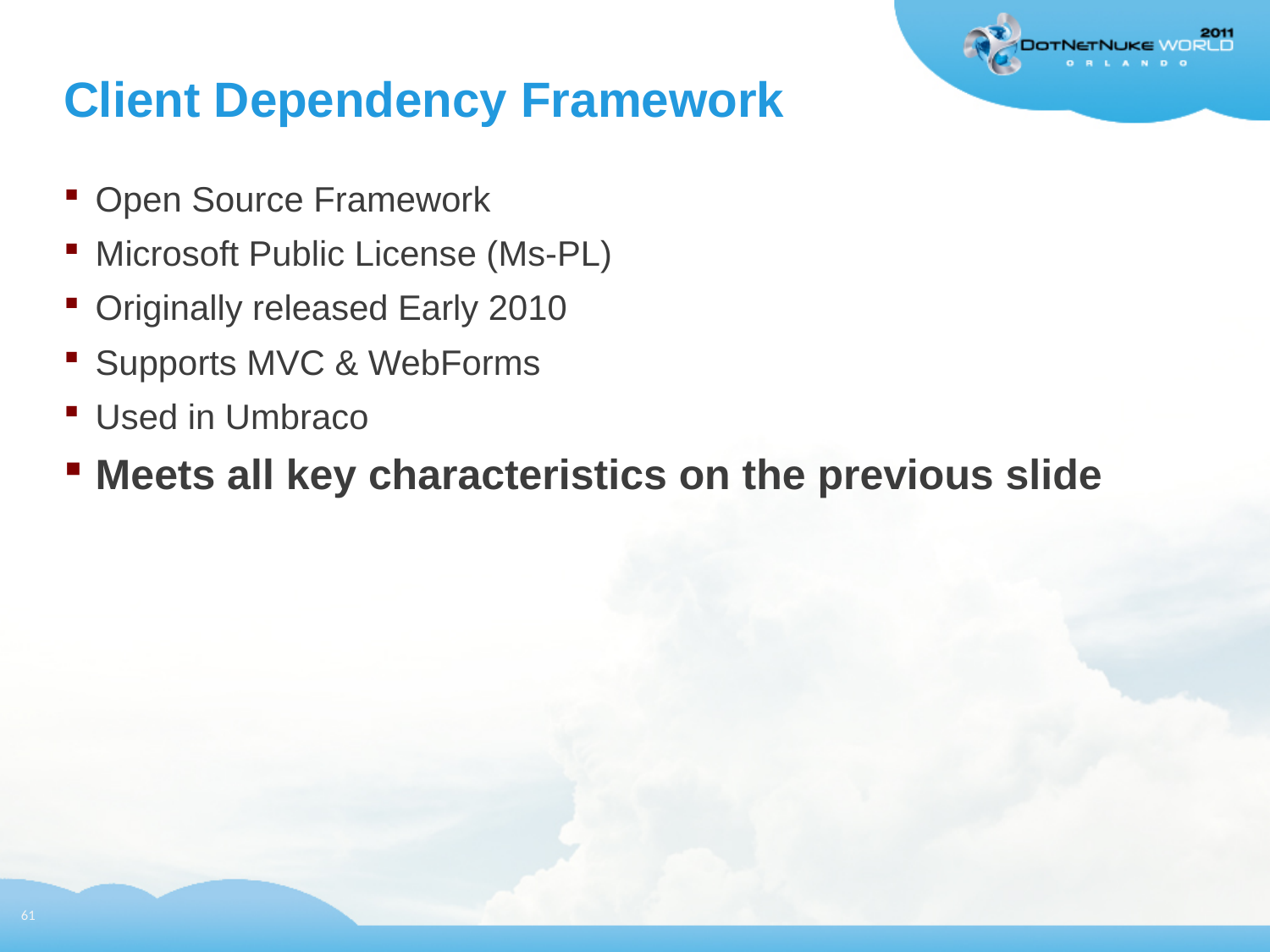

# Client Dependency Framework
Open Source Framework
Microsoft Public License (Ms-PL)
Originally released Early 2010
Supports MVC & WebForms
Used in Umbraco
Meets all key characteristics on the previous slide